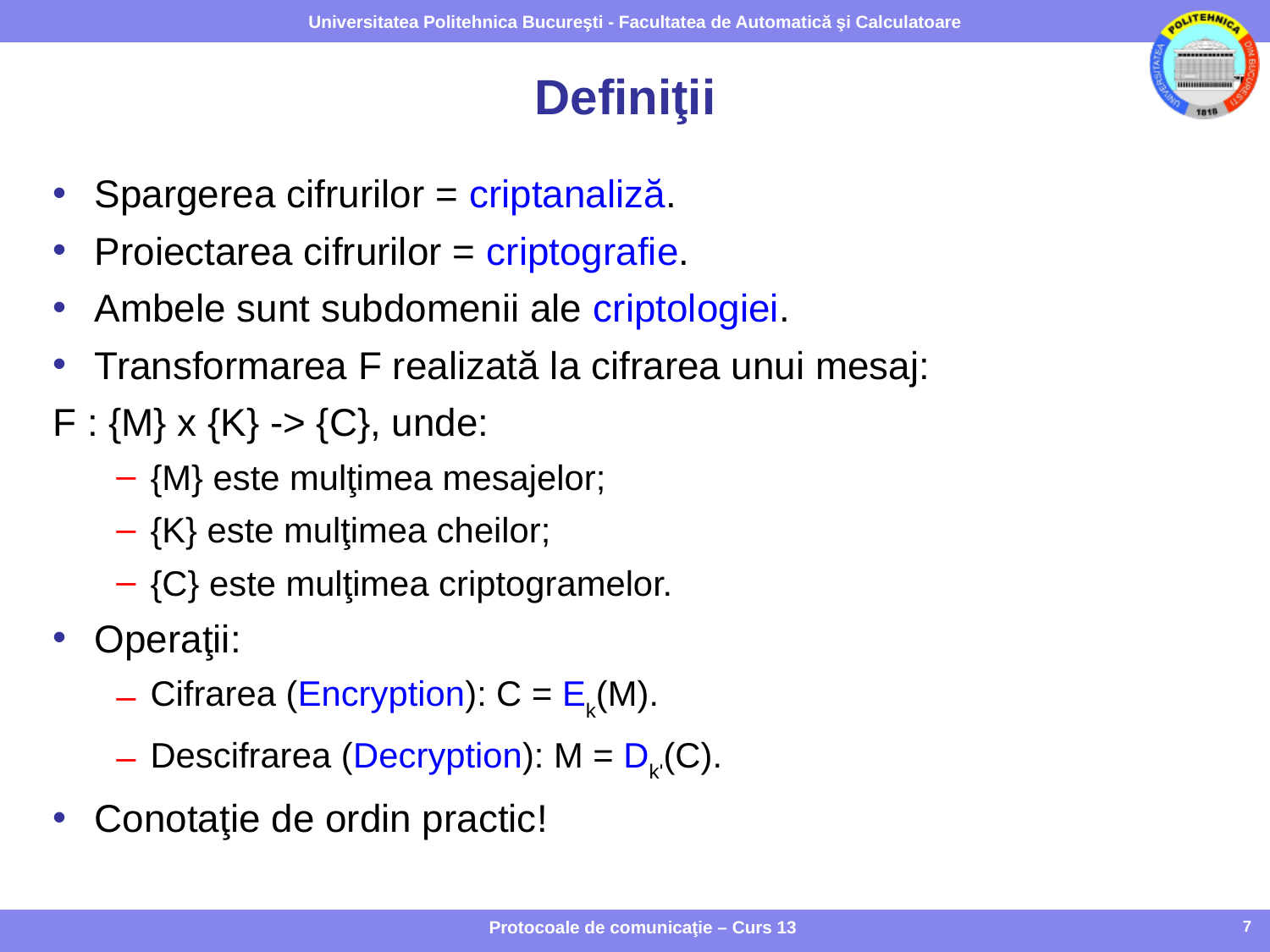

# Definiţii
Spargerea cifrurilor = criptanaliză.
Proiectarea cifrurilor = criptografie.
Ambele sunt subdomenii ale criptologiei.
Transformarea F realizată la cifrarea unui mesaj:
F : {M} x {K} -> {C}, unde:
{M} este mulţimea mesajelor;
{K} este mulţimea cheilor;
{C} este mulţimea criptogramelor.
Operaţii:
Cifrarea (Encryption): C = Ek(M).
Descifrarea (Decryption): M = Dk'(C).
Conotaţie de ordin practic!
Protocoale de comunicaţie – Curs 13
7